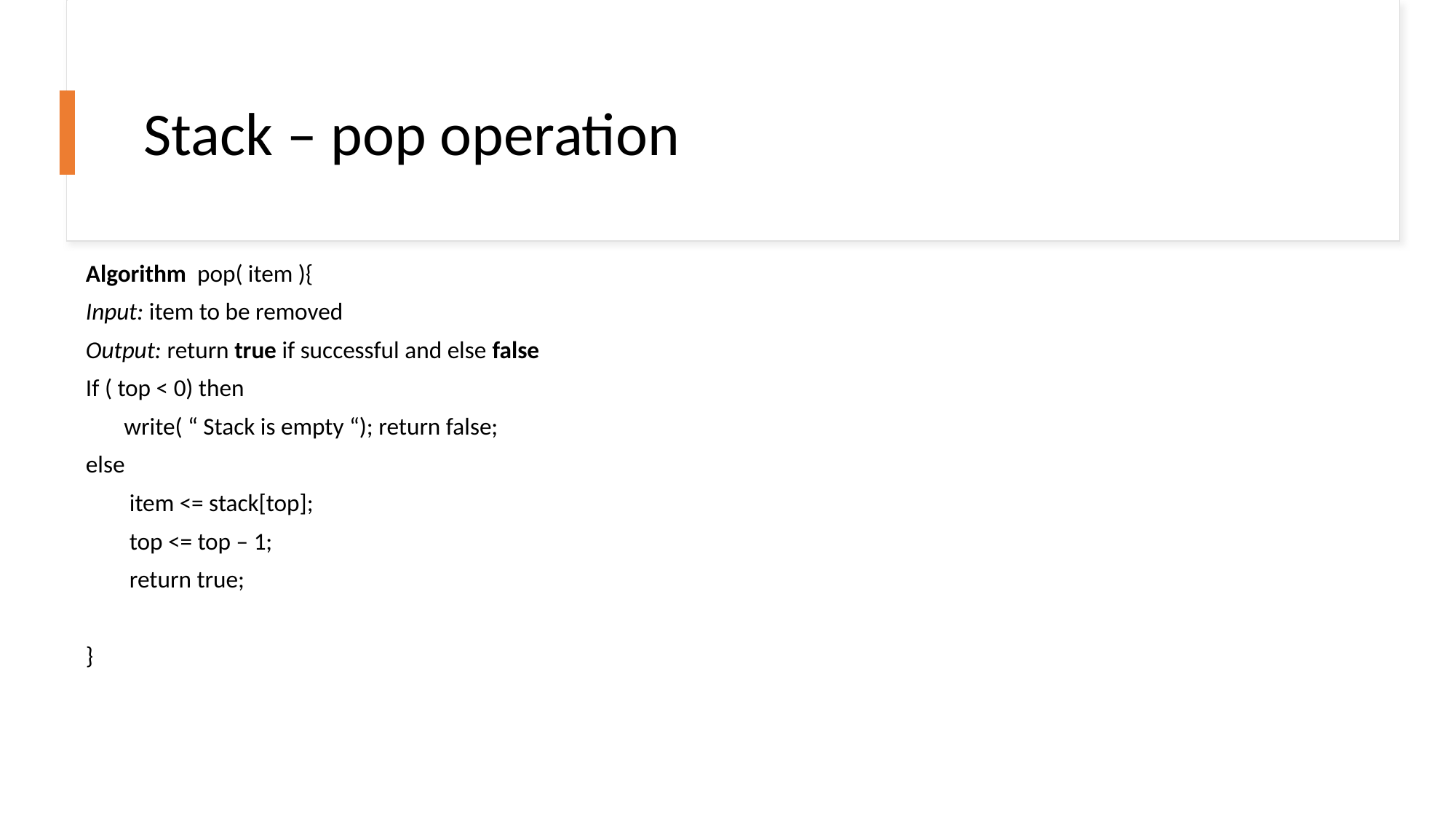

# Stack – pop operation

Algorithm  pop( item ){
Input: item to be removed
Output: return true if successful and else false
If ( top < 0) then
       write( “ Stack is empty “); return false;
else
        item <= stack[top];
        top <= top – 1;
        return true;

}